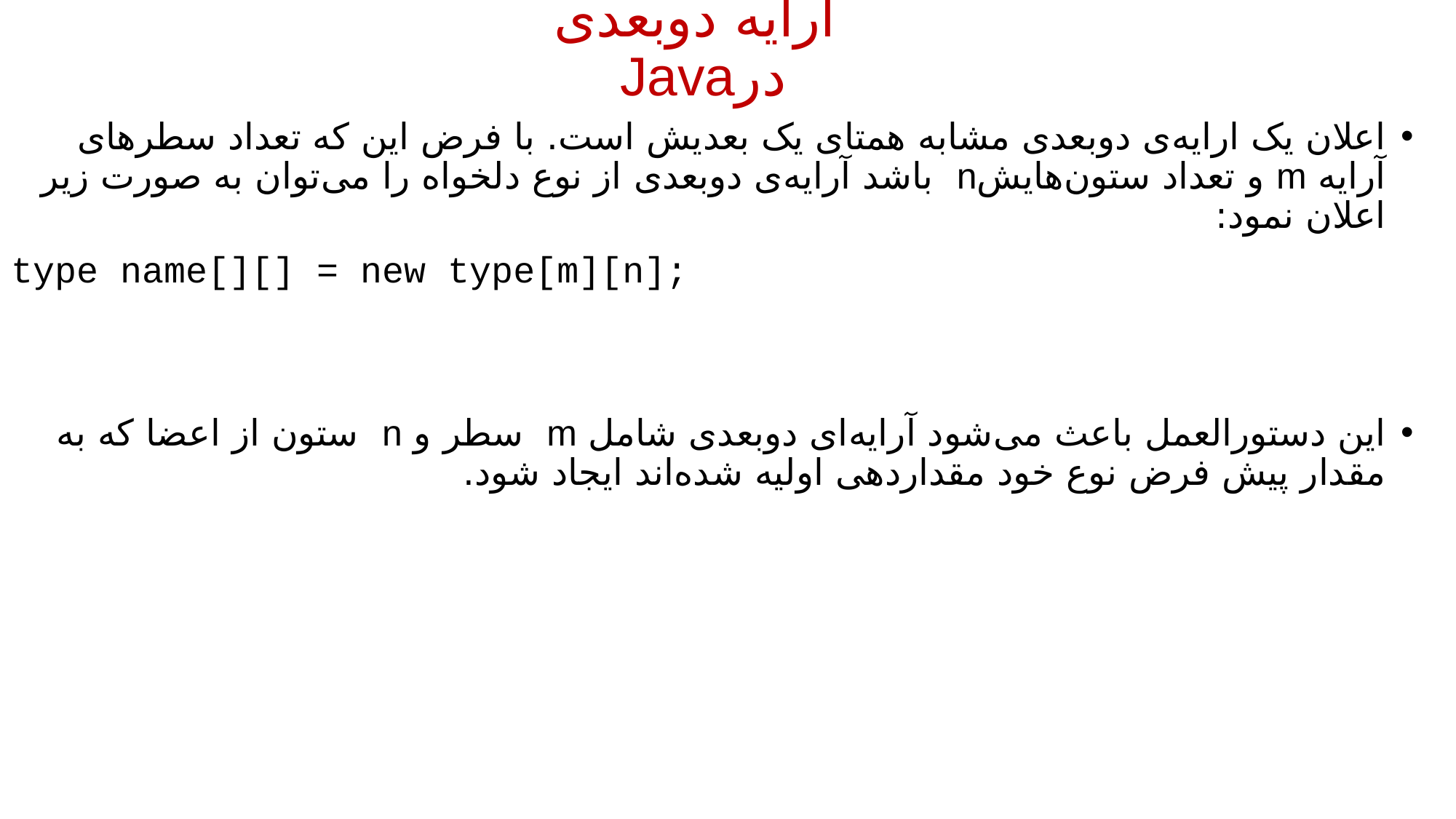

آرایه دوبعدی درJava
اعلان یک ارایه‌ی دوبعدی مشابه همتای یک بعدیش است. با فرض این که تعداد سطرهای آرایه m و تعداد ستون‌هایشn  باشد آرایه‌ی دوبعدی از نوع دلخواه را می‌توان به صورت زیر اعلان نمود:
type name[][] = new type[m][n];

این دستورالعمل باعث می‌شود آرایه‌ای دوبعدی شامل m  سطر و n  ستون از اعضا که به مقدار پیش فرض نوع خود مقداردهی اولیه شده‌اند ایجاد شود.